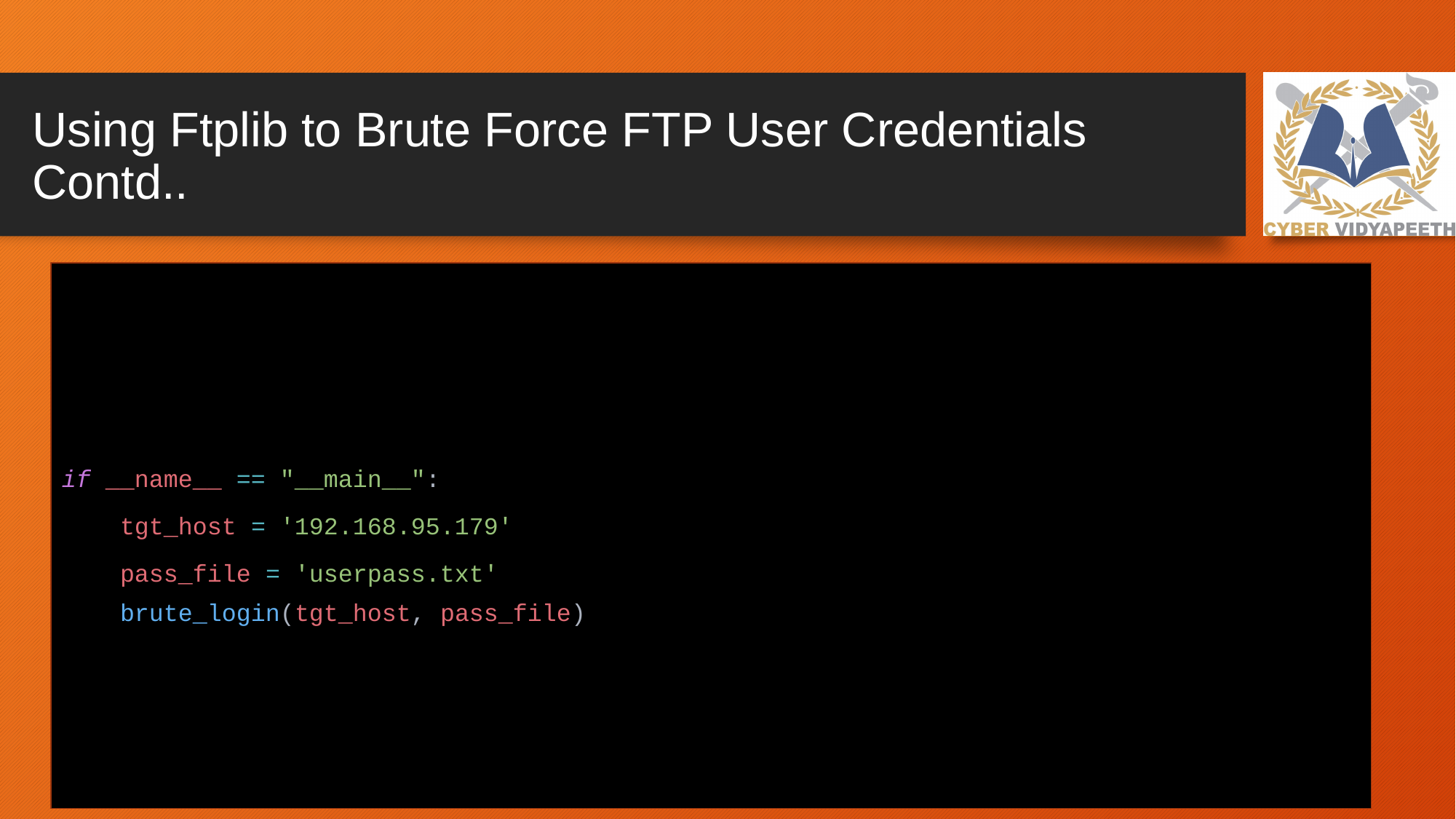

Using Ftplib to Brute Force FTP User Credentials Contd..
if __name__ == "__main__":
    tgt_host = '192.168.95.179'
    pass_file = 'userpass.txt'
    brute_login(tgt_host, pass_file)